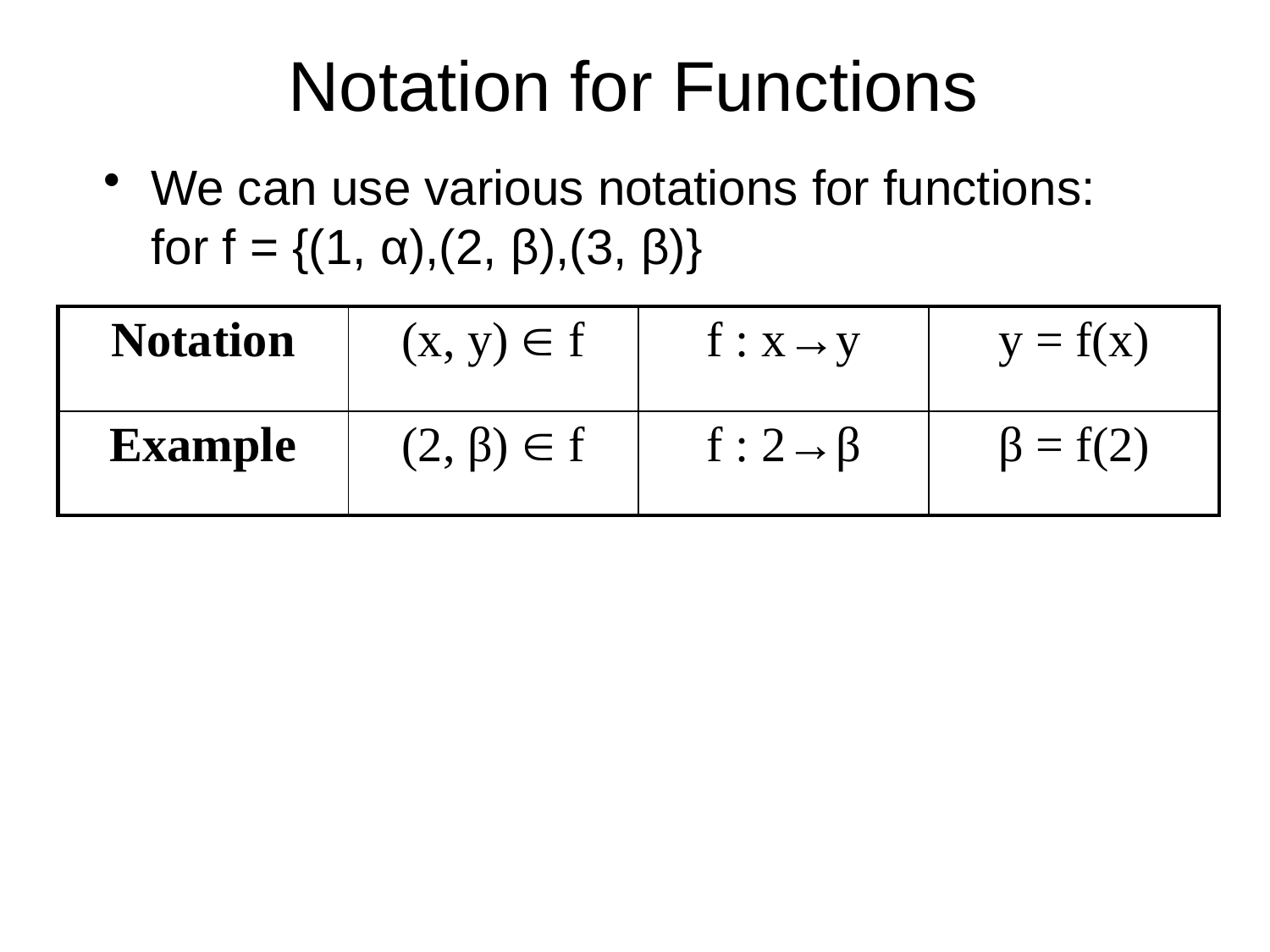

# Notation for Functions
We can use various notations for functions: for f = {(1, α),(2, β),(3, β)}
| Notation | (x, y) ∈ f | f : x→y | y = f(x) |
| --- | --- | --- | --- |
| Example | (2, β) ∈ f | f : 2→β | β = f(2) |